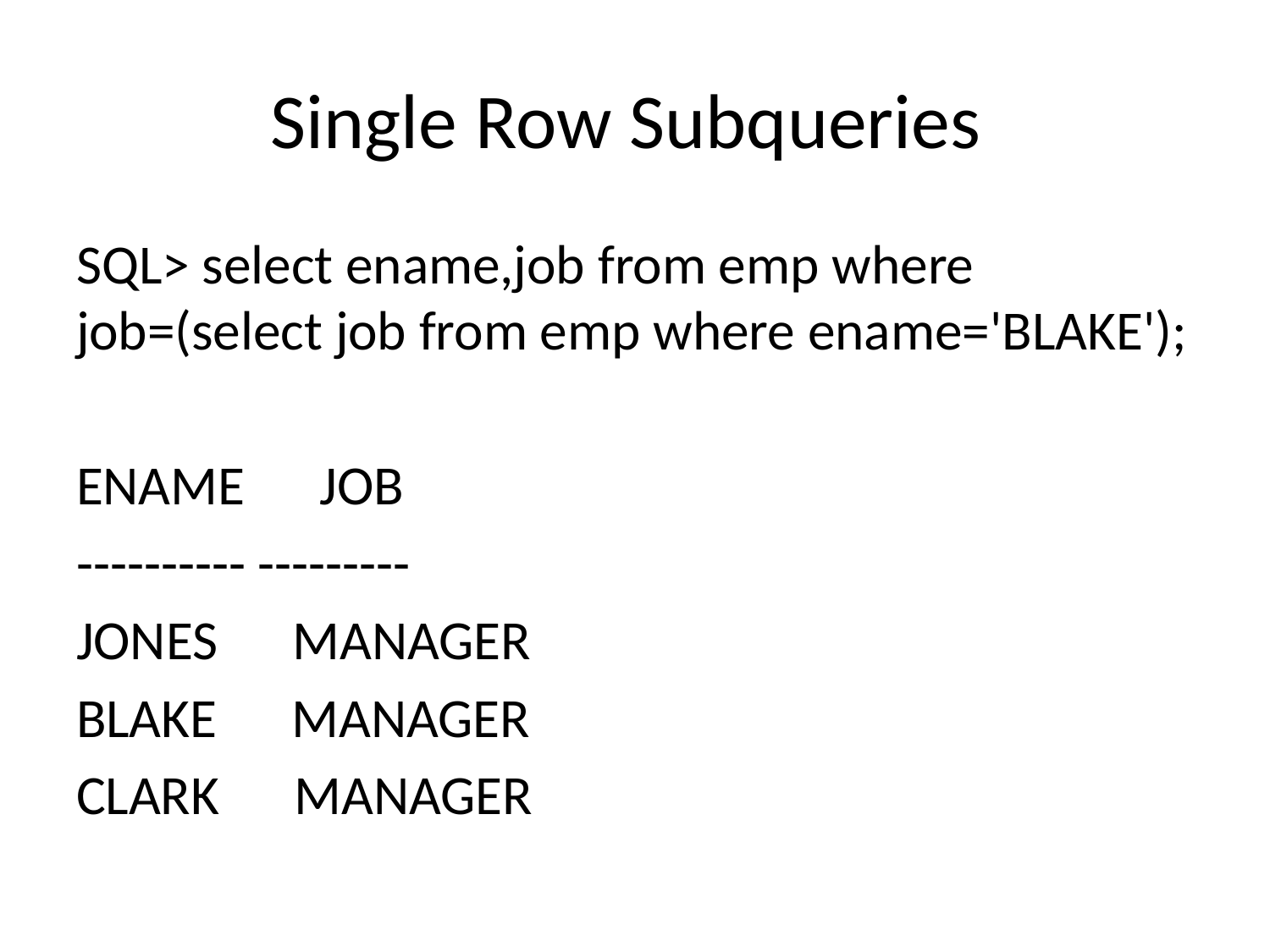

# Single Row Subqueries
SQL> select ename,job from emp where job=(select job from emp where ename='BLAKE');

ENAME      JOB
---------- ---------
JONES      MANAGER
BLAKE      MANAGER
CLARK      MANAGER